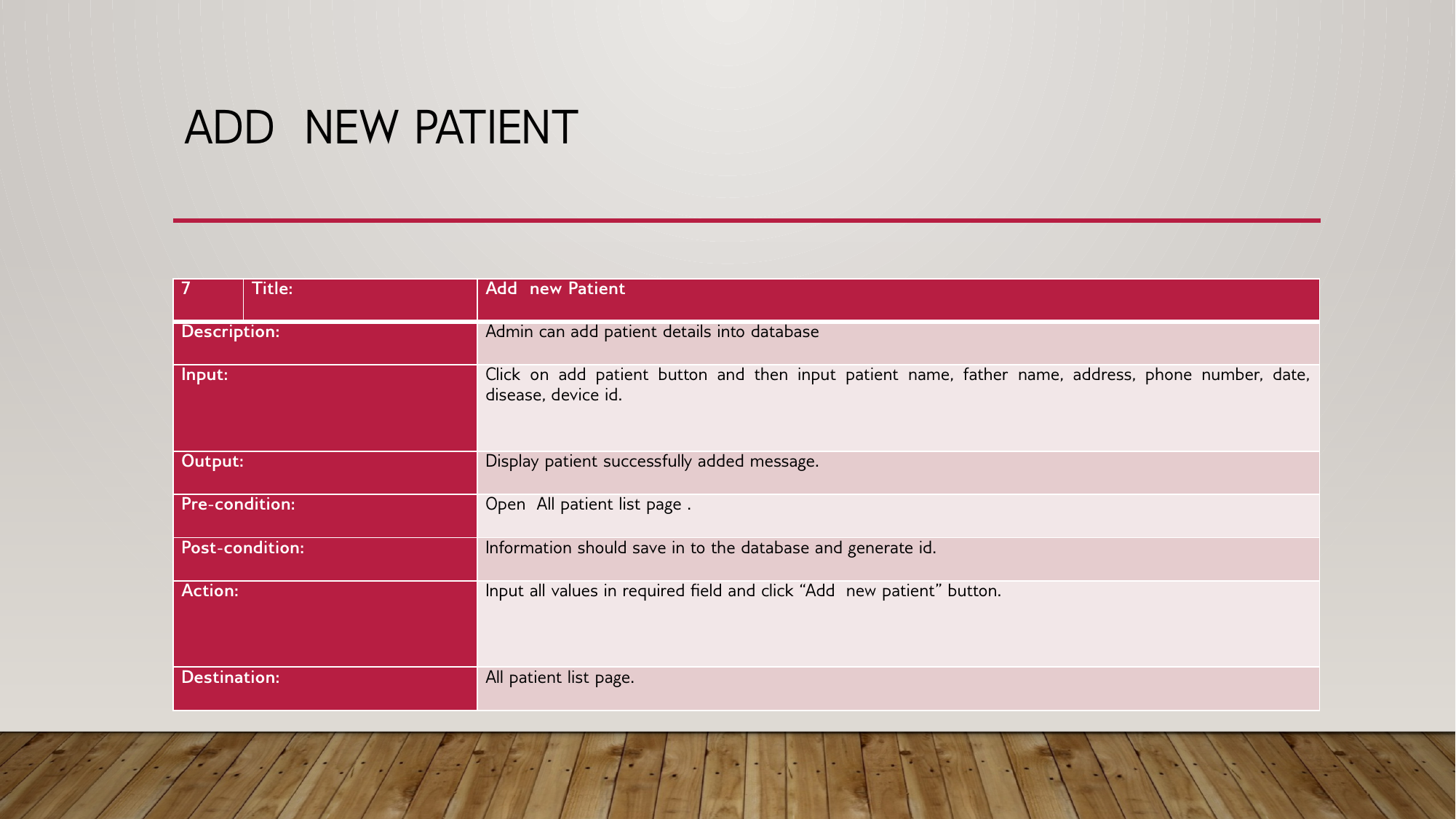

# Add  new Patient
| 7 | Title: | Add new Patient |
| --- | --- | --- |
| Description: |  | Admin can add patient details into database |
| Input: |  | Click on add patient button and then input patient name, father name, address, phone number, date, disease, device id. |
| Output: |  | Display patient successfully added message. |
| Pre-condition: |  | Open All patient list page . |
| Post-condition: |  | Information should save in to the database and generate id. |
| Action: |  | Input all values in required field and click “Add new patient” button. |
| Destination: |  | All patient list page. |